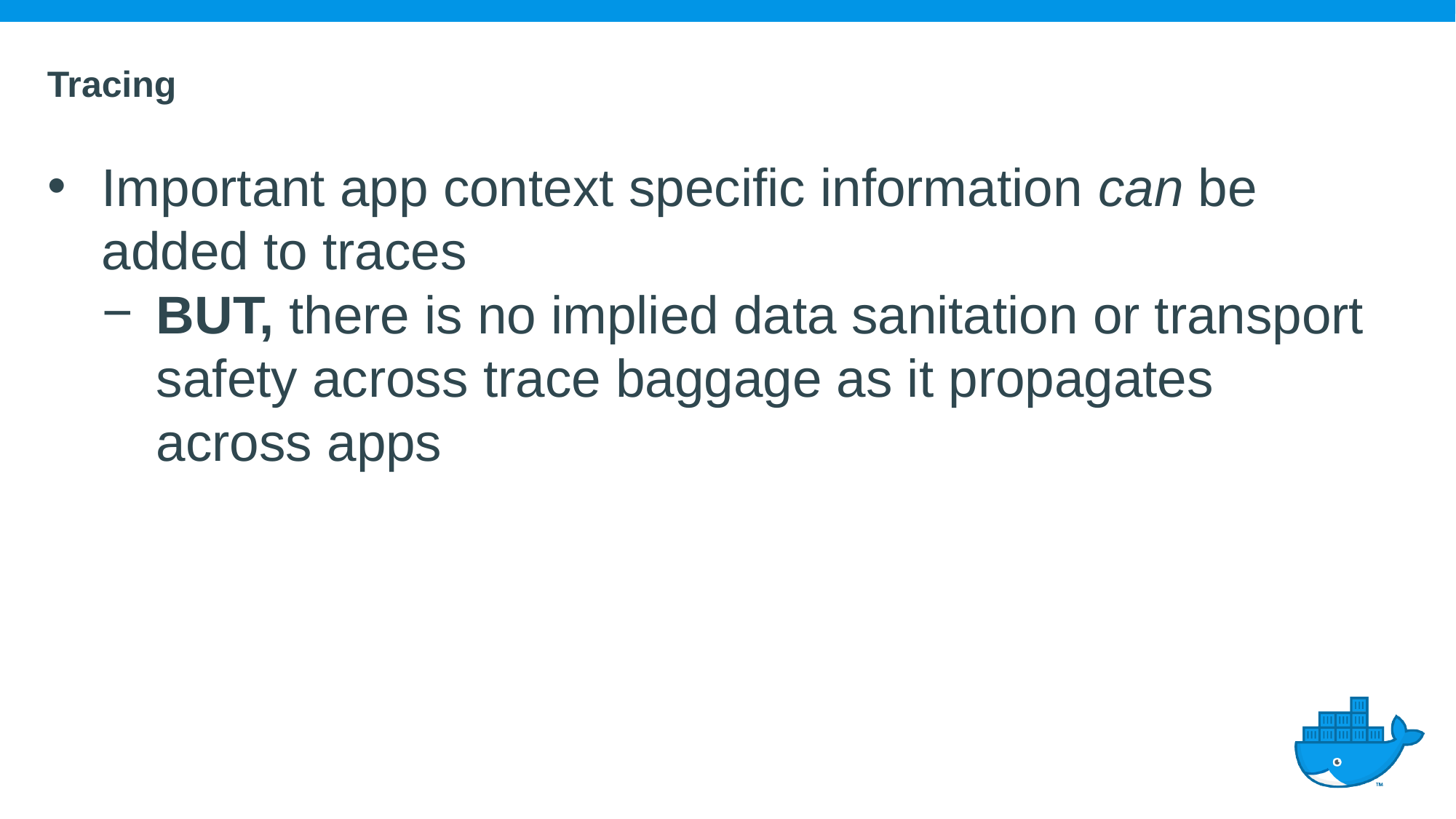

# Tracing
Important app context specific information can be added to traces
BUT, there is no implied data sanitation or transport safety across trace baggage as it propagates across apps